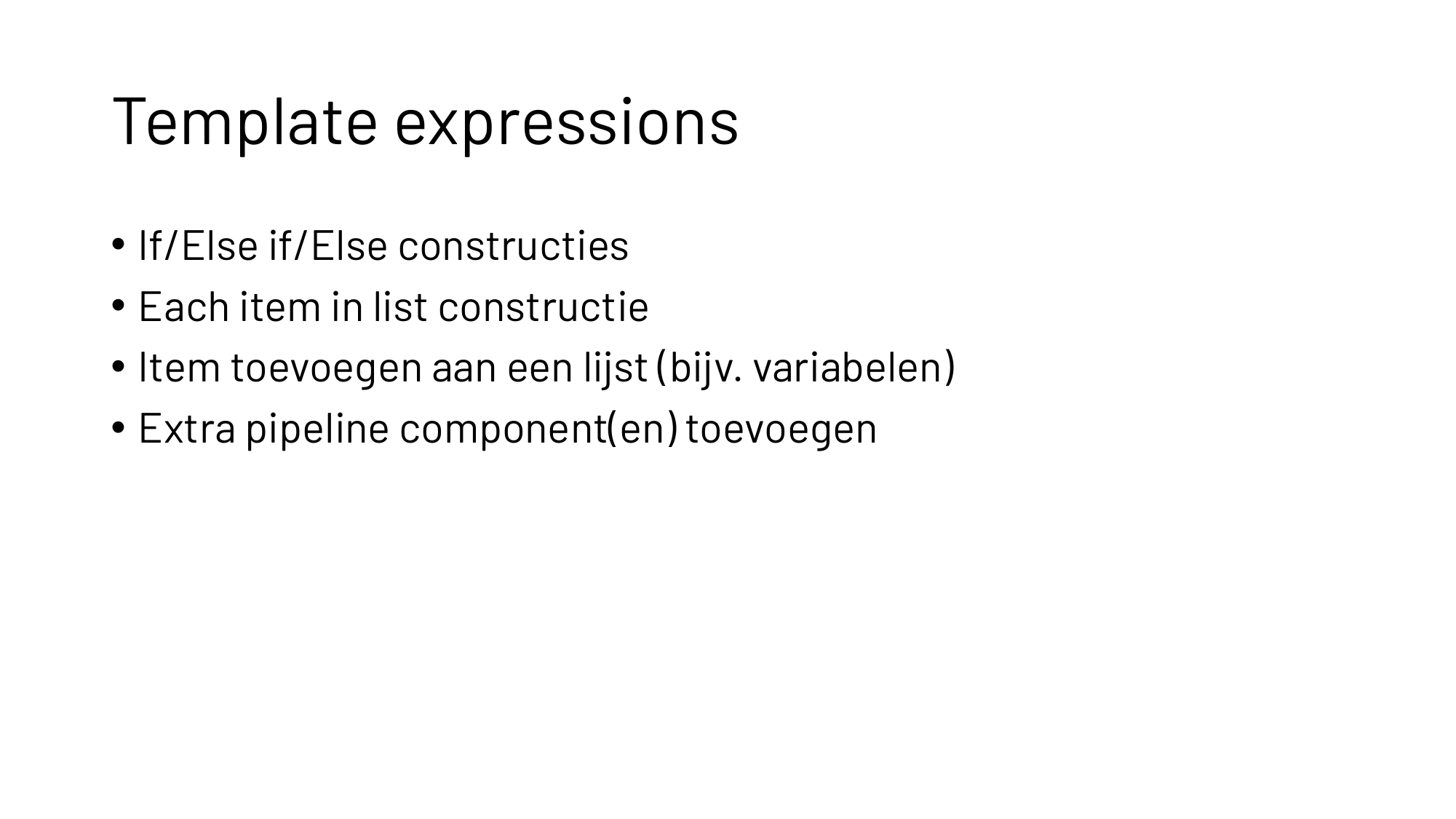

# Template expressions
If/Else if/Else constructies
Each item in list constructie
Item toevoegen aan een lijst (bijv. variabelen)
Extra pipeline component(en) toevoegen